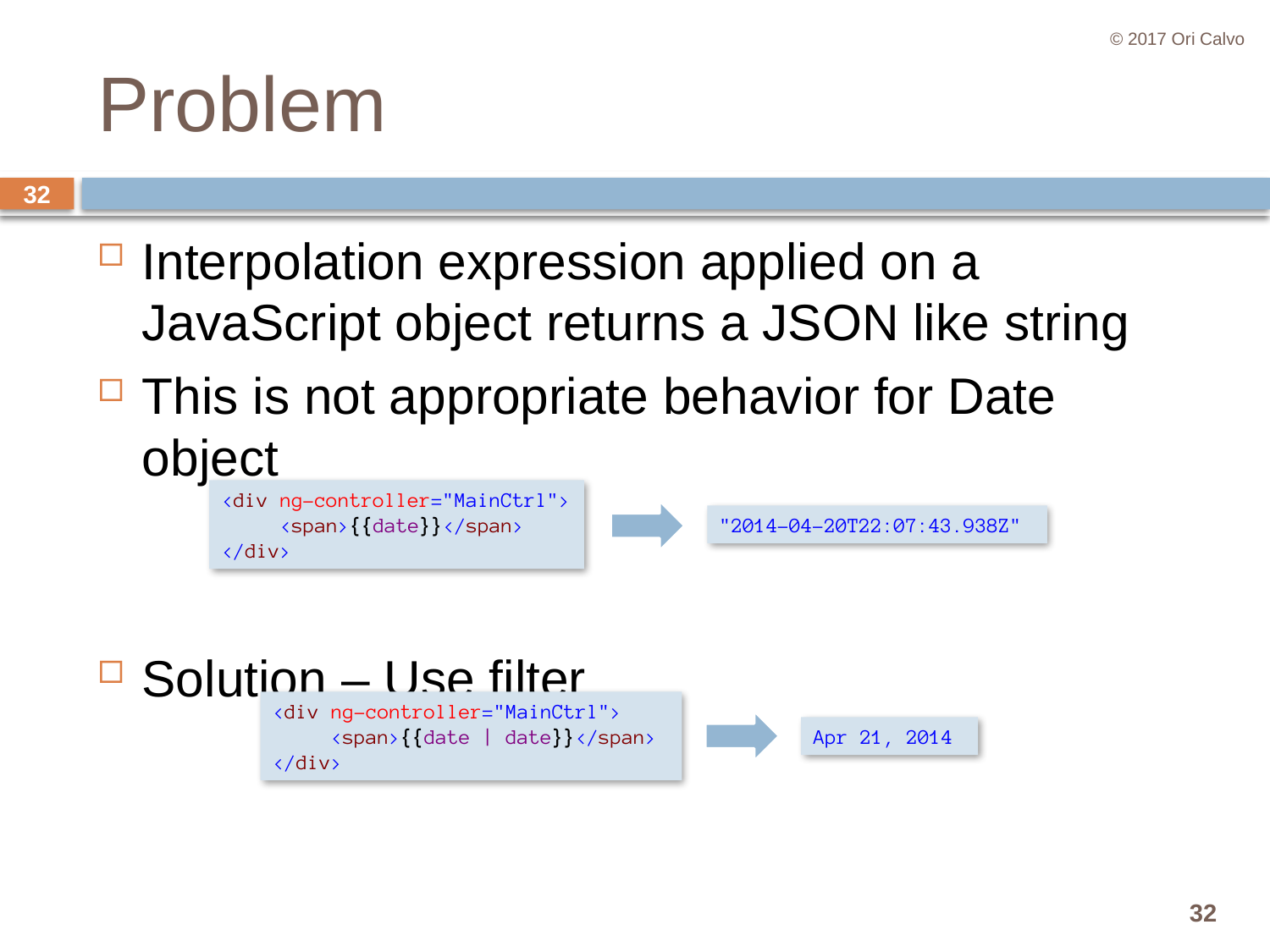

© 2017 Ori Calvo
# Problem
32
Interpolation expression applied on a JavaScript object returns a JSON like string
This is not appropriate behavior for Date object

Solution – Use filter
<div ng-controller="MainCtrl">
     <span>{{date}}</span>
</div>

"2014-04-20T22:07:43.938Z"
<div ng-controller="MainCtrl">
     <span>{{date | date}}</span>
</div>

Apr 21, 2014